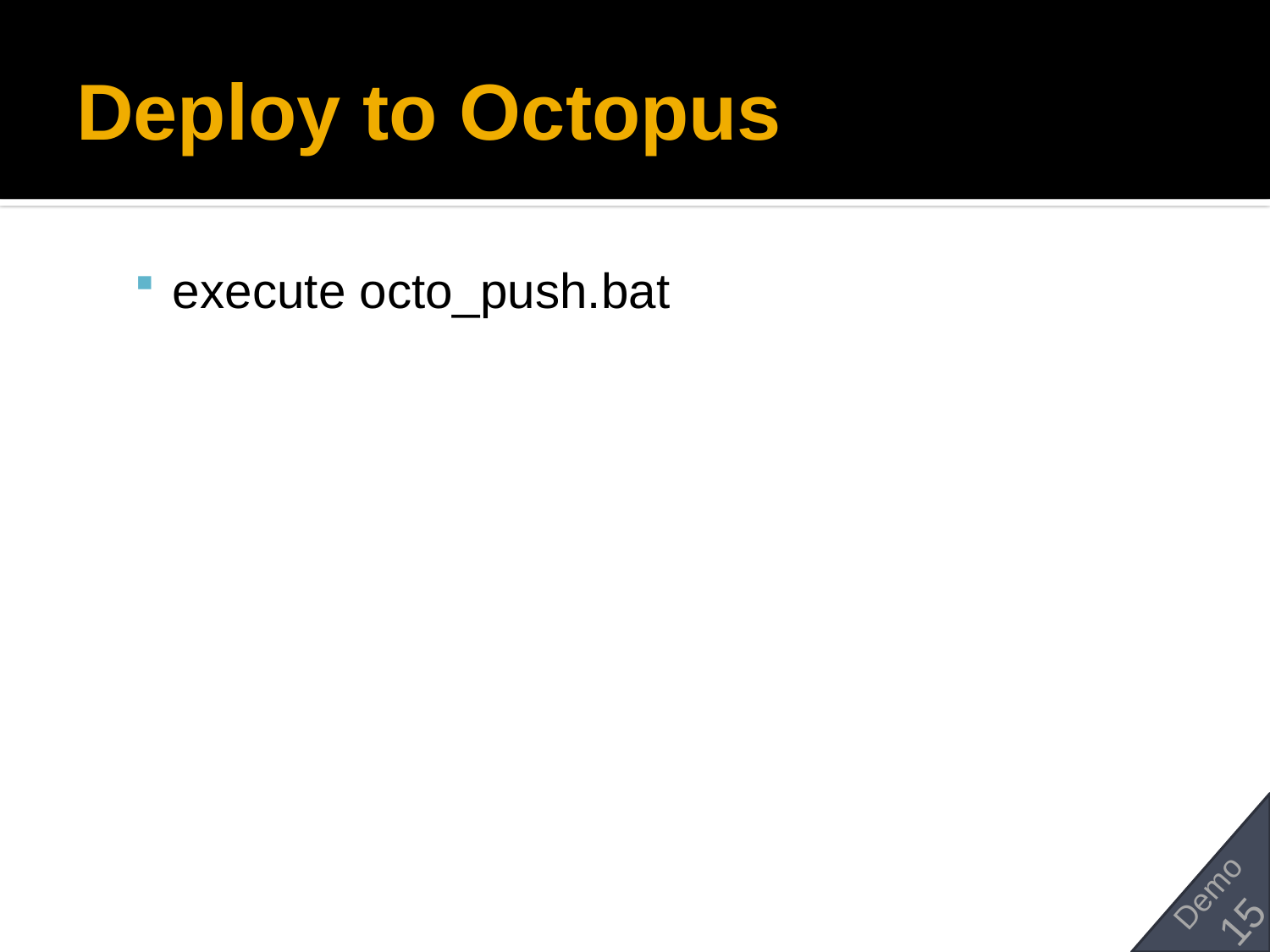

# Deploy to Octopus
execute octo_push.bat

Demo
15